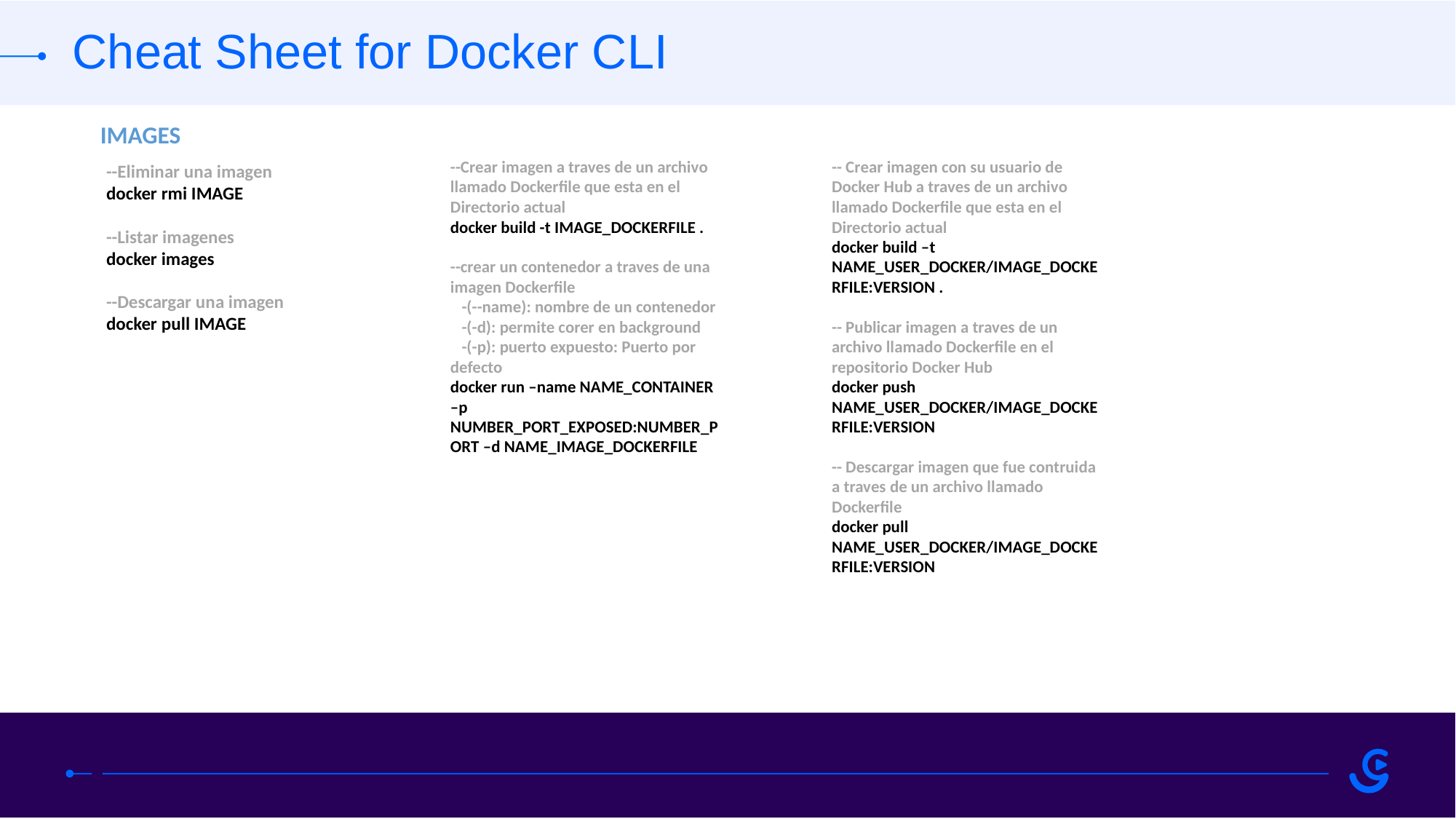

Cheat Sheet for Docker CLI
IMAGES
-- Crear imagen con su usuario de Docker Hub a traves de un archivo llamado Dockerfile que esta en el Directorio actual
docker build –t NAME_USER_DOCKER/IMAGE_DOCKERFILE:VERSION .

-- Publicar imagen a traves de un archivo llamado Dockerfile en el repositorio Docker Hub
docker push NAME_USER_DOCKER/IMAGE_DOCKERFILE:VERSION

-- Descargar imagen que fue contruida a traves de un archivo llamado Dockerfile
docker pull NAME_USER_DOCKER/IMAGE_DOCKERFILE:VERSION

--Crear imagen a traves de un archivo llamado Dockerfile que esta en el Directorio actual
docker build -t IMAGE_DOCKERFILE .

--crear un contenedor a traves de una imagen Dockerfile
   -(--name): nombre de un contenedor
   -(-d): permite corer en background
   -(-p): puerto expuesto: Puerto por defecto
docker run –name NAME_CONTAINER –p NUMBER_PORT_EXPOSED:NUMBER_PORT –d NAME_IMAGE_DOCKERFILE

--Eliminar una imagen
docker rmi IMAGE

--Listar imagenes
docker images

--Descargar una imagen
docker pull IMAGE